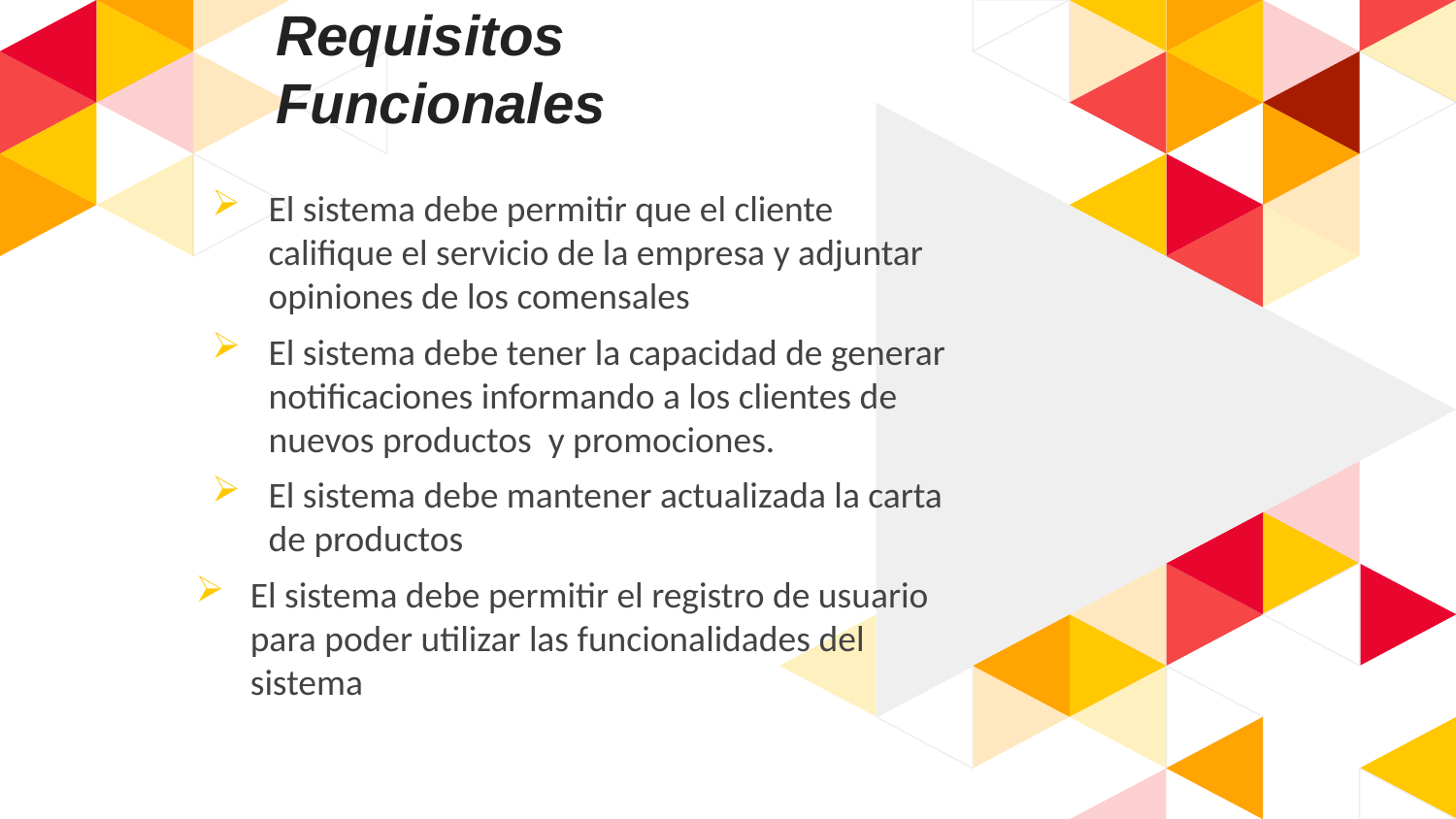

# Requisitos Funcionales
El sistema debe permitir que el cliente califique el servicio de la empresa y adjuntar opiniones de los comensales
El sistema debe tener la capacidad de generar notificaciones informando a los clientes de nuevos productos  y promociones.
El sistema debe mantener actualizada la carta de productos
El sistema debe permitir el registro de usuario para poder utilizar las funcionalidades del sistema
11
11